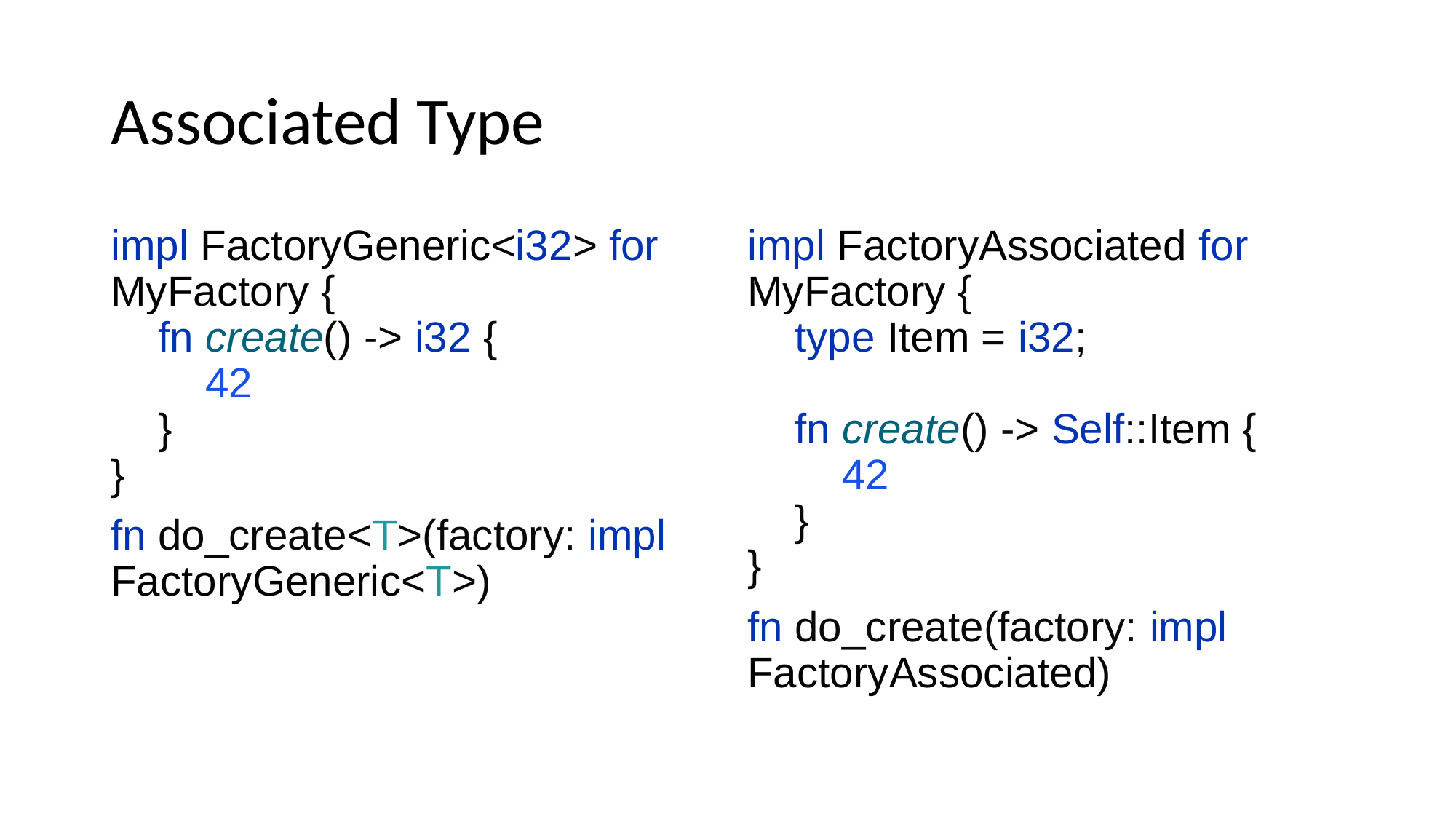

# Associated Type
impl FactoryGeneric<i32> for MyFactory {
    fn create() -> i32 {
        42
    }
}
fn do_create<T>(factory: impl FactoryGeneric<T>)

impl FactoryAssociated for MyFactory {
    type Item = i32;
    fn create() -> Self::Item {
        42
    }
}
fn do_create(factory: impl FactoryAssociated)